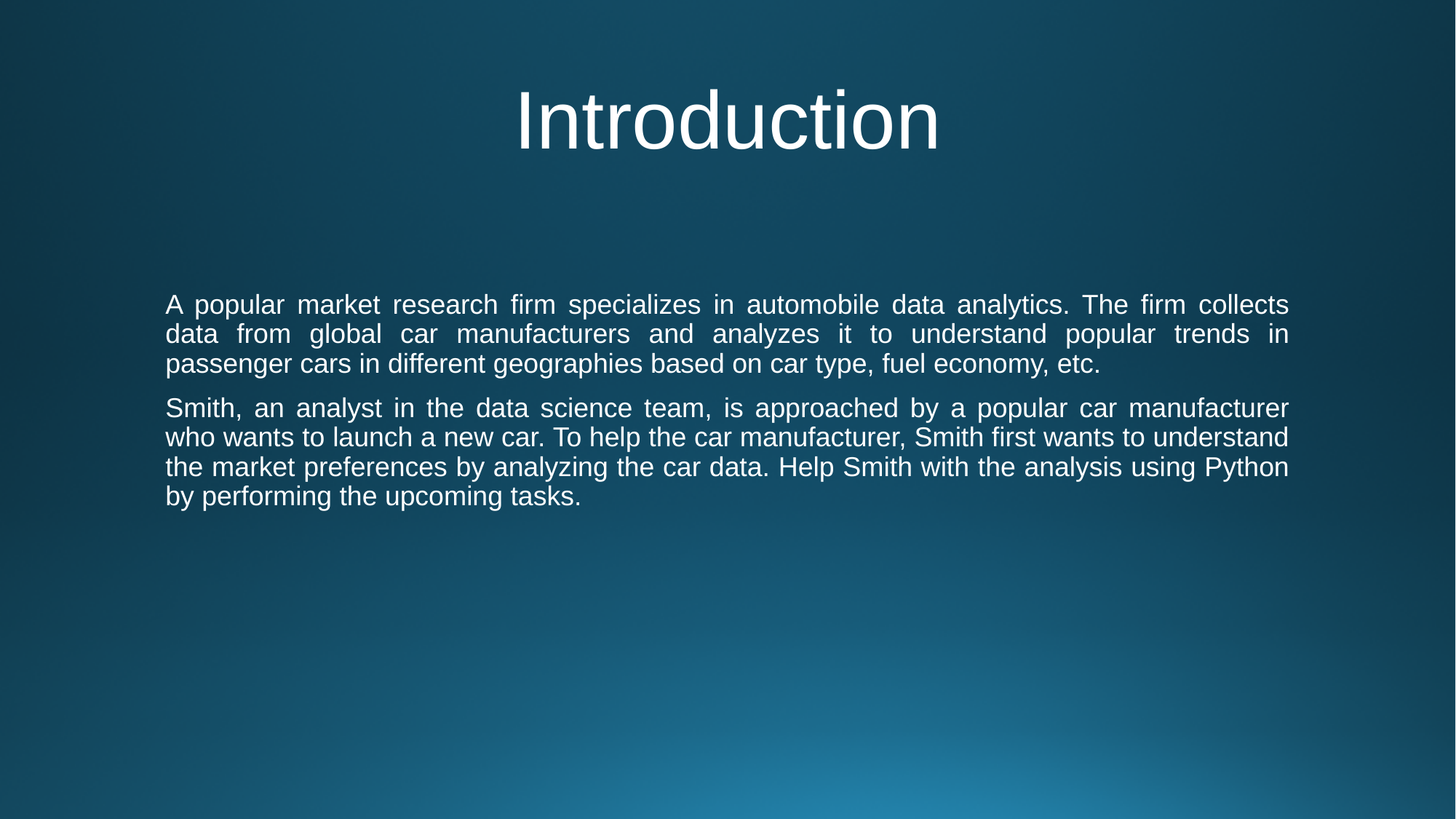

# Introduction
A popular market research firm specializes in automobile data analytics. The firm collects data from global car manufacturers and analyzes it to understand popular trends in passenger cars in different geographies based on car type, fuel economy, etc.
Smith, an analyst in the data science team, is approached by a popular car manufacturer who wants to launch a new car. To help the car manufacturer, Smith first wants to understand the market preferences by analyzing the car data. Help Smith with the analysis using Python by performing the upcoming tasks.